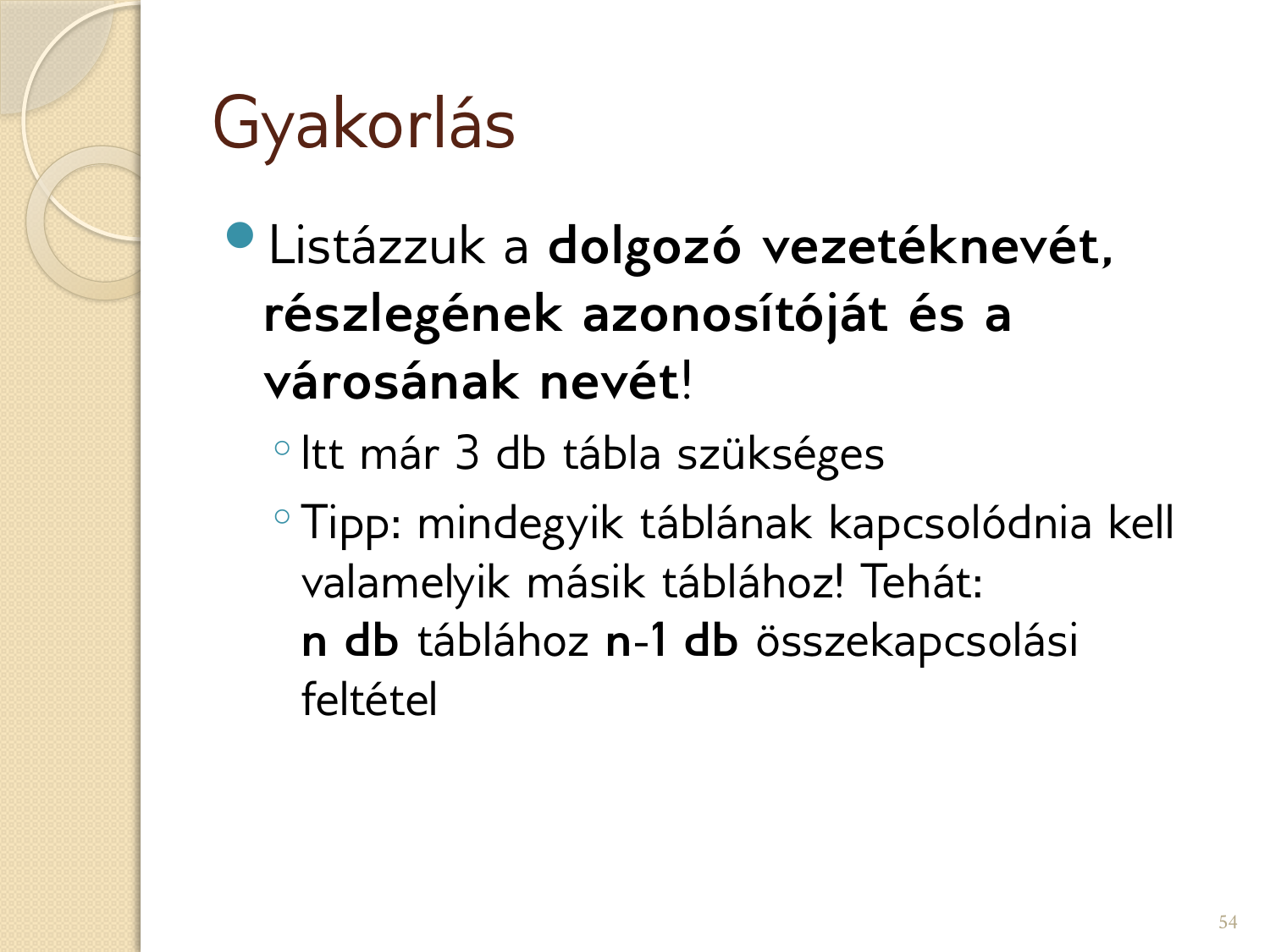

# Gyakorlás
Listázzuk a dolgozó vezetéknevét, részlegének azonosítóját és a városának nevét!
Itt már 3 db tábla szükséges
Tipp: mindegyik táblának kapcsolódnia kell valamelyik másik táblához! Tehát:
n db táblához n-1 db összekapcsolási feltétel
54